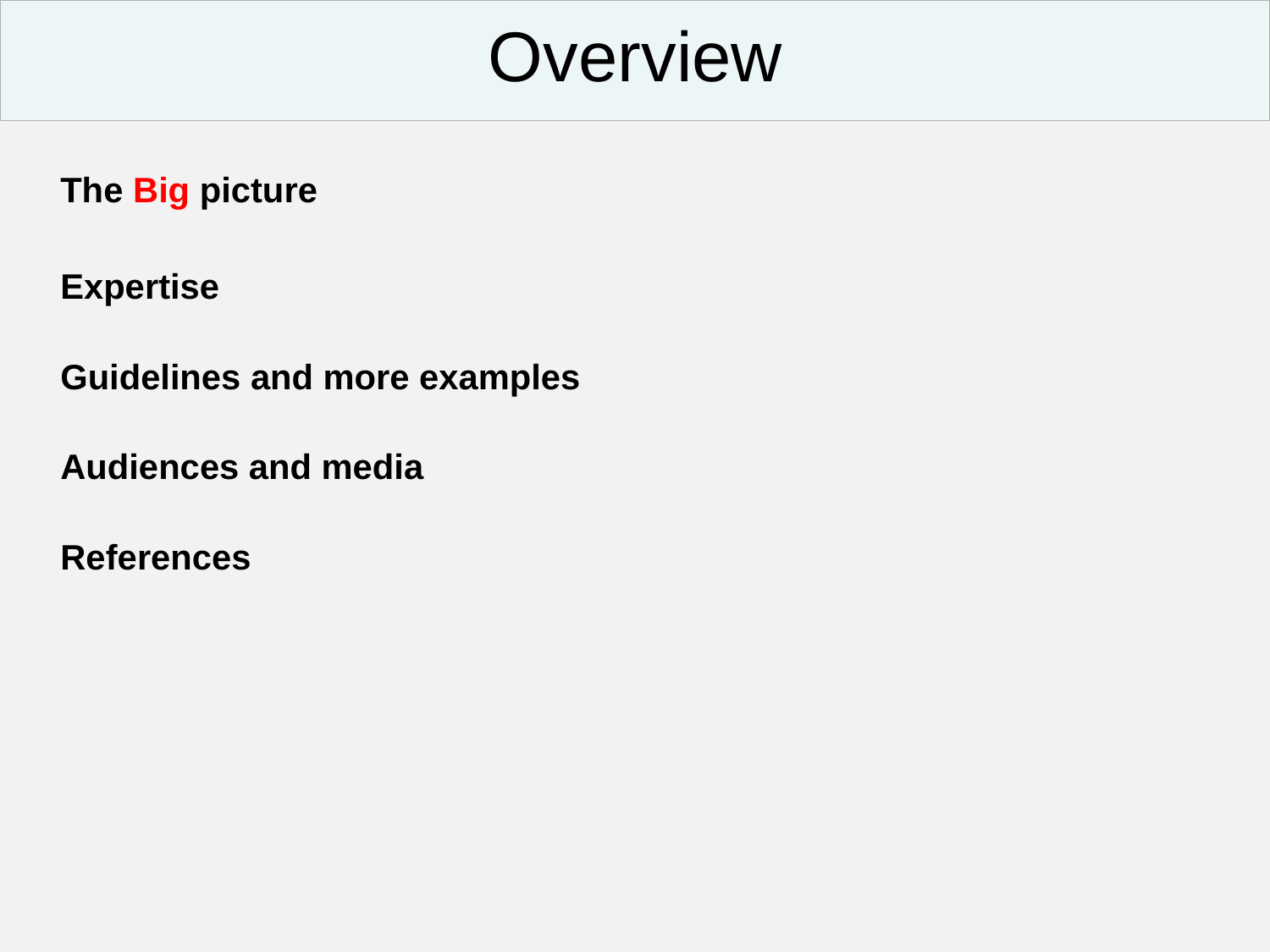

Overview

	The Big picture

	Expertise

	Guidelines and more examples

	Audiences and media

	References